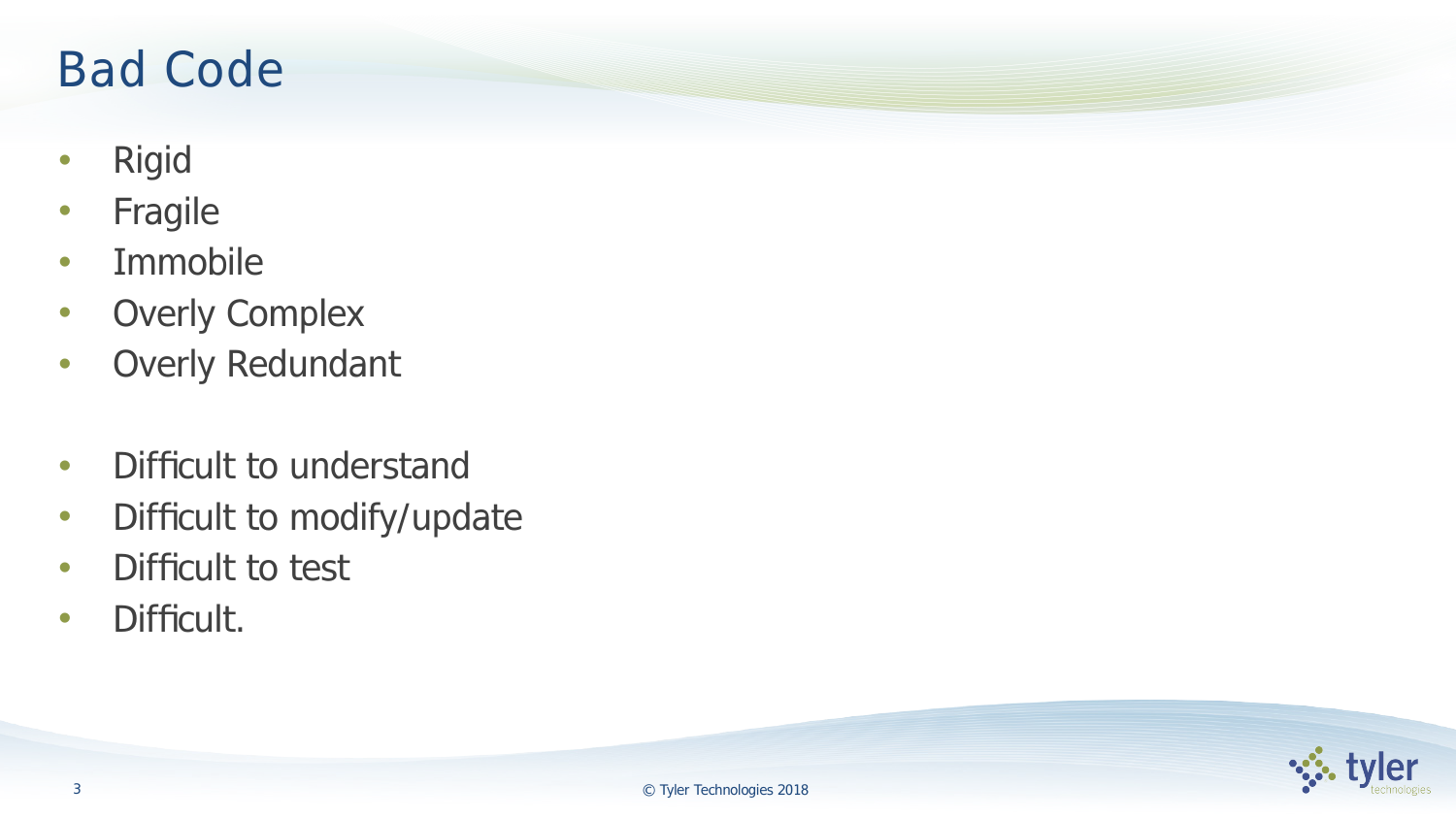

# Bad Code
Rigid
Fragile
Immobile
Overly Complex
Overly Redundant

Difficult to understand
Difficult to modify/update
Difficult to test
Difficult.